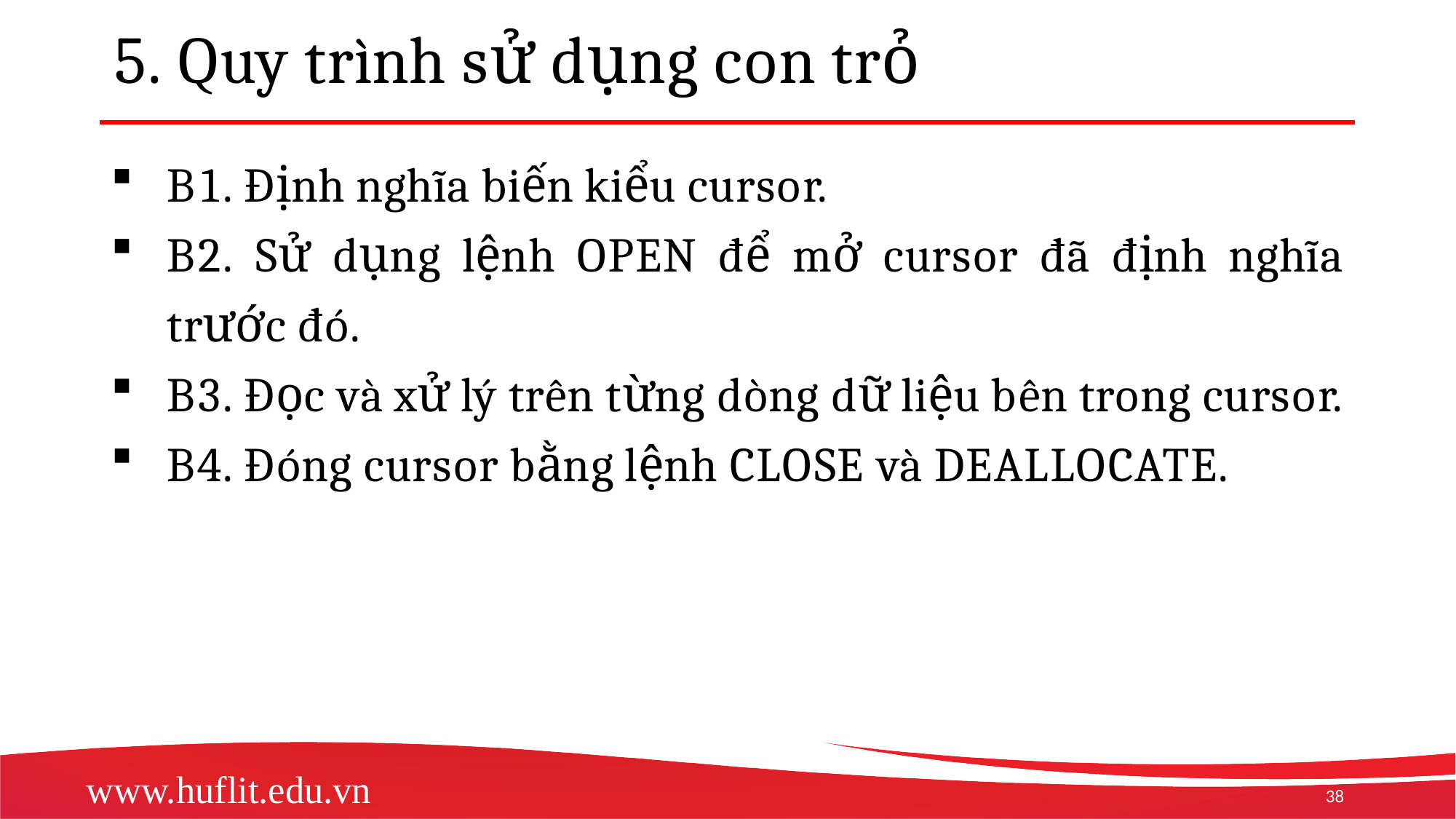

# 5. Quy trình sử dụng con trỏ
B1. Định nghĩa biến kiểu cursor.
B2. Sử dụng lệnh OPEN để mở cursor đã định nghĩa trước đó.
B3. Đọc và xử lý trên từng dòng dữ liệu bên trong cursor.
B4. Đóng cursor bằng lệnh CLOSE và DEALLOCATE.

38